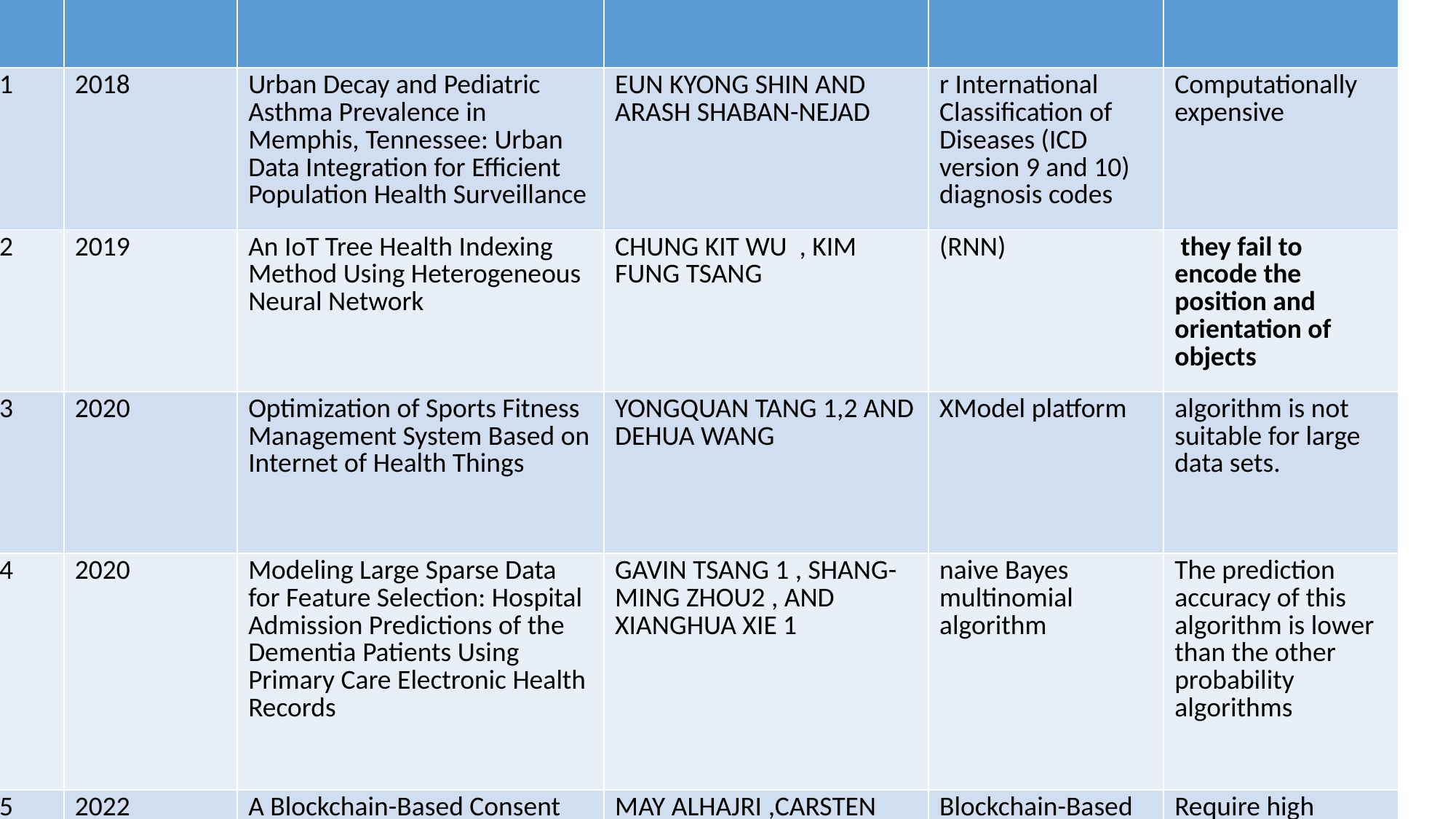

| s.no | Year | Title | author | Algorithm | Disadvantages |
| --- | --- | --- | --- | --- | --- |
| 1 | 2018 | Urban Decay and Pediatric Asthma Prevalence in Memphis, Tennessee: Urban Data Integration for Efficient Population Health Surveillance | EUN KYONG SHIN AND ARASH SHABAN-NEJAD | r International Classification of Diseases (ICD version 9 and 10) diagnosis codes | Computationally expensive |
| 2 | 2019 | An IoT Tree Health Indexing Method Using Heterogeneous Neural Network | CHUNG KIT WU , KIM FUNG TSANG | (RNN) | they fail to encode the position and orientation of objects |
| 3 | 2020 | Optimization of Sports Fitness Management System Based on Internet of Health Things | YONGQUAN TANG 1,2 AND DEHUA WANG | XModel platform | algorithm is not suitable for large data sets. |
| 4 | 2020 | Modeling Large Sparse Data for Feature Selection: Hospital Admission Predictions of the Dementia Patients Using Primary Care Electronic Health Records | GAVIN TSANG 1 , SHANG-MING ZHOU2 , AND XIANGHUA XIE 1 | naive Bayes multinomial algorithm | The prediction accuracy of this algorithm is lower than the other probability algorithms |
| 5 | 2022 | A Blockchain-Based Consent Mechanism for Access to Fitness Data in the Healthcare Context | MAY ALHAJRI ,CARSTEN RUDOLPH , AND AHMAD SALEHI SHAHRAK | Blockchain-Based | Require high memory – need to store all of the training data |